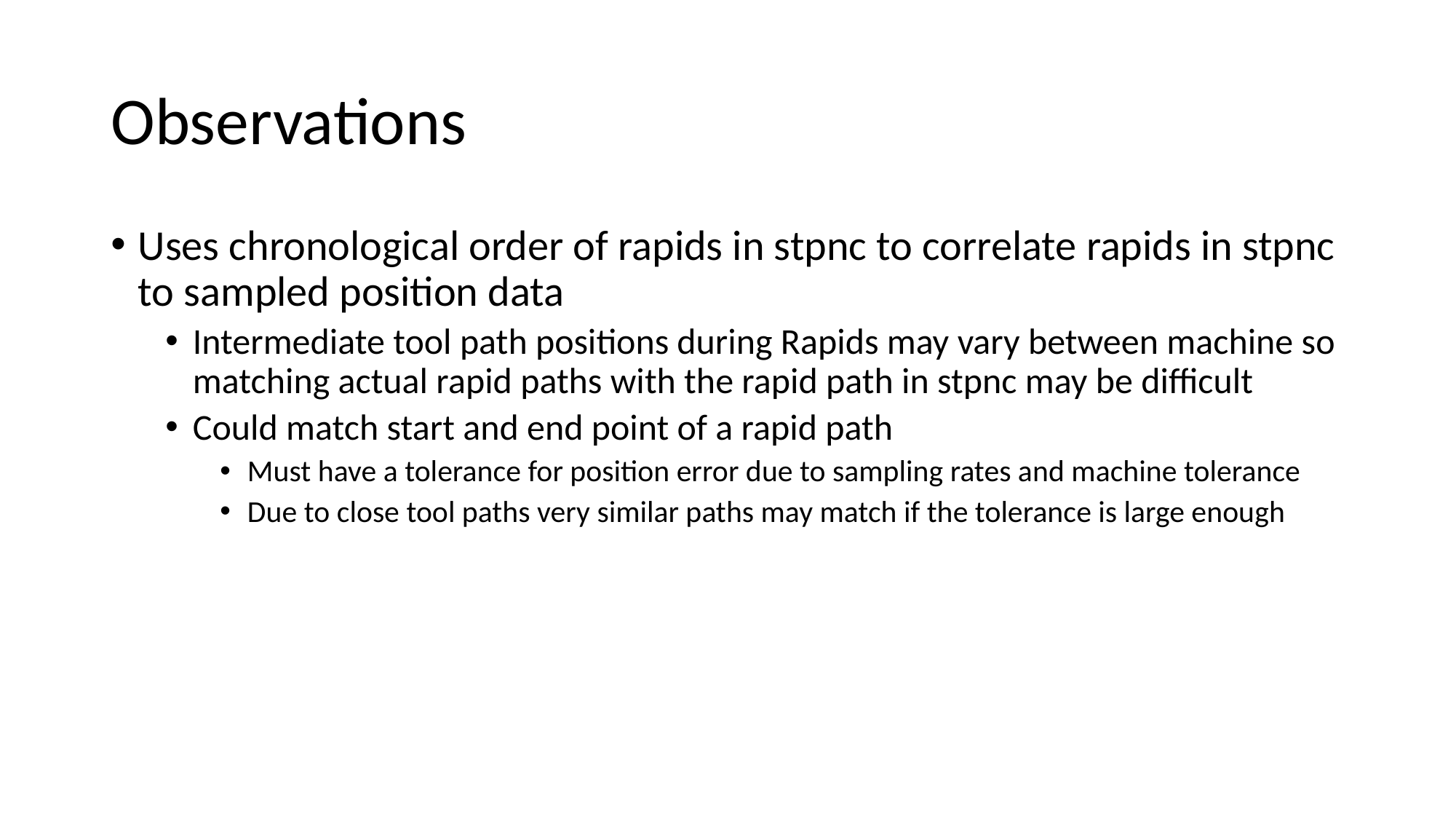

# Observations
Uses chronological order of rapids in stpnc to correlate rapids in stpnc to sampled position data
Intermediate tool path positions during Rapids may vary between machine so matching actual rapid paths with the rapid path in stpnc may be difficult
Could match start and end point of a rapid path
Must have a tolerance for position error due to sampling rates and machine tolerance
Due to close tool paths very similar paths may match if the tolerance is large enough